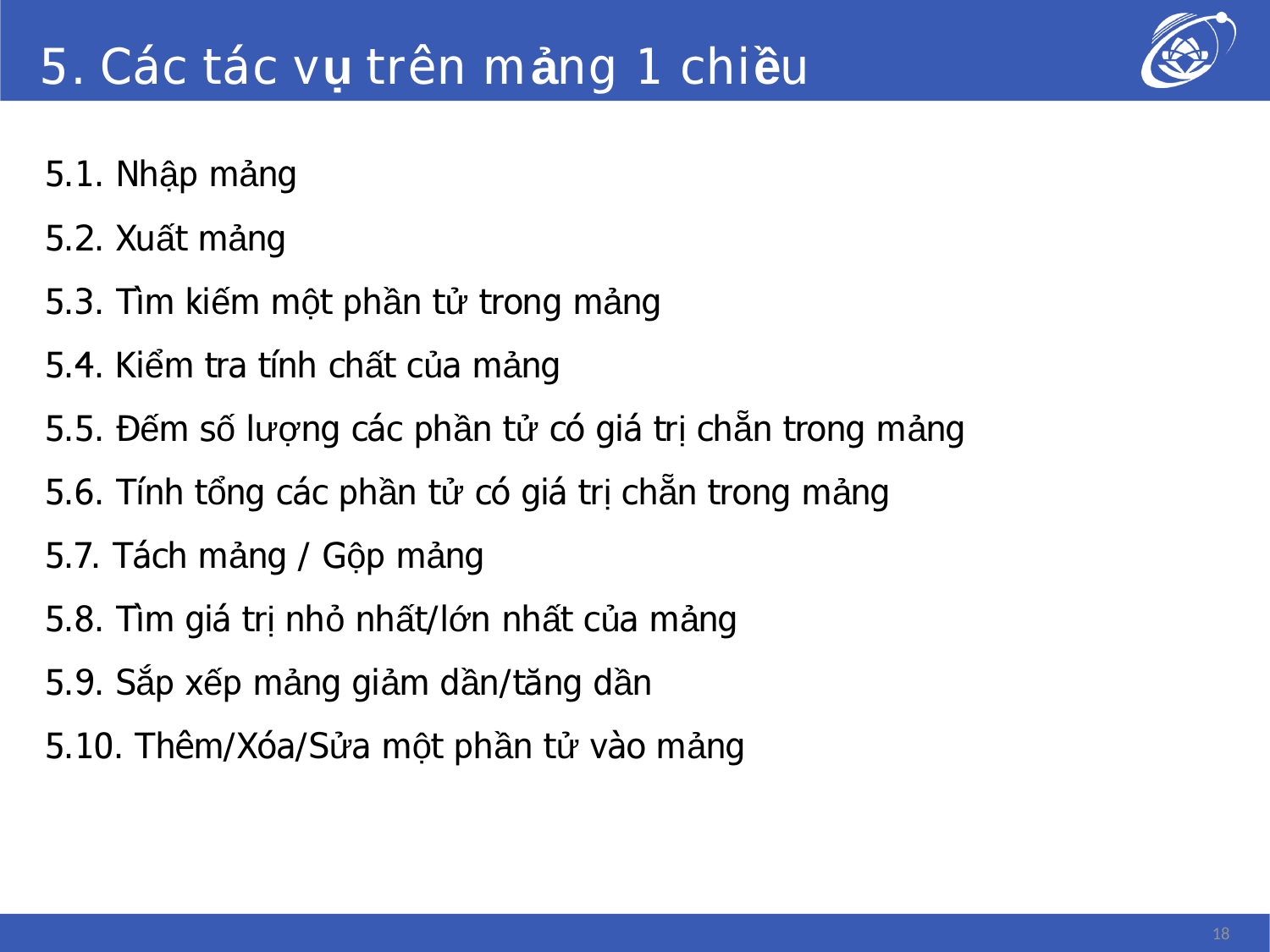

# 5. Các tác vụ trên mảng 1 chiều
5.1. Nhập mảng
5.2. Xuất mảng
5.3. Tìm kiếm một phần tử trong mảng
5.4. Kiểm tra tính chất của mảng
5.5. Đếm số lượng các phần tử có giá trị chẵn trong mảng
5.6. Tính tổng các phần tử có giá trị chẵn trong mảng
5.7. Tách mảng / Gộp mảng
5.8. Tìm giá trị nhỏ nhất/lớn nhất của mảng
5.9. Sắp xếp mảng giảm dần/tăng dần
5.10. Thêm/Xóa/Sửa một phần tử vào mảng
18